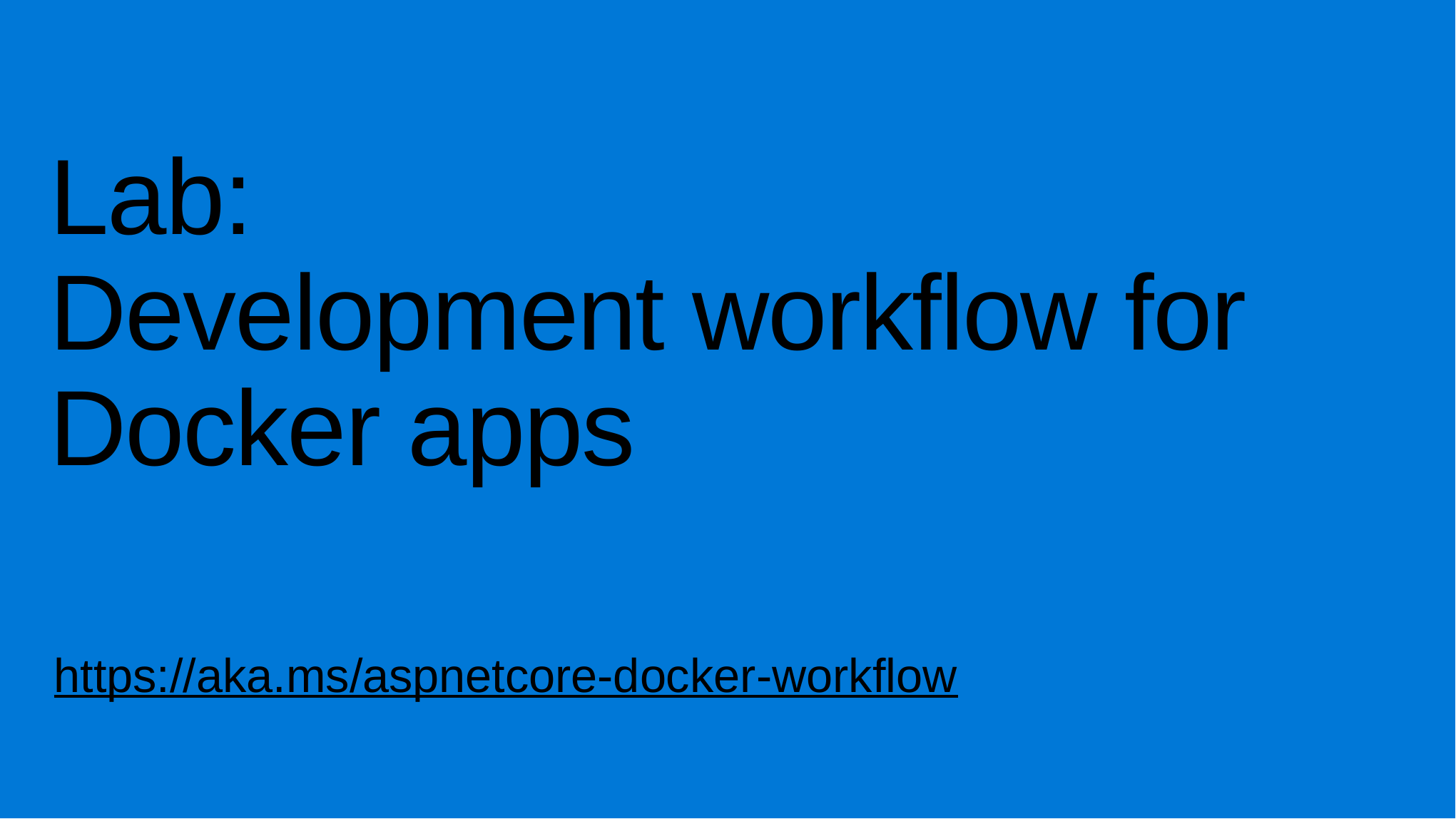

# Lab: Development workflow for Docker apps
https://aka.ms/aspnetcore-docker-workflow